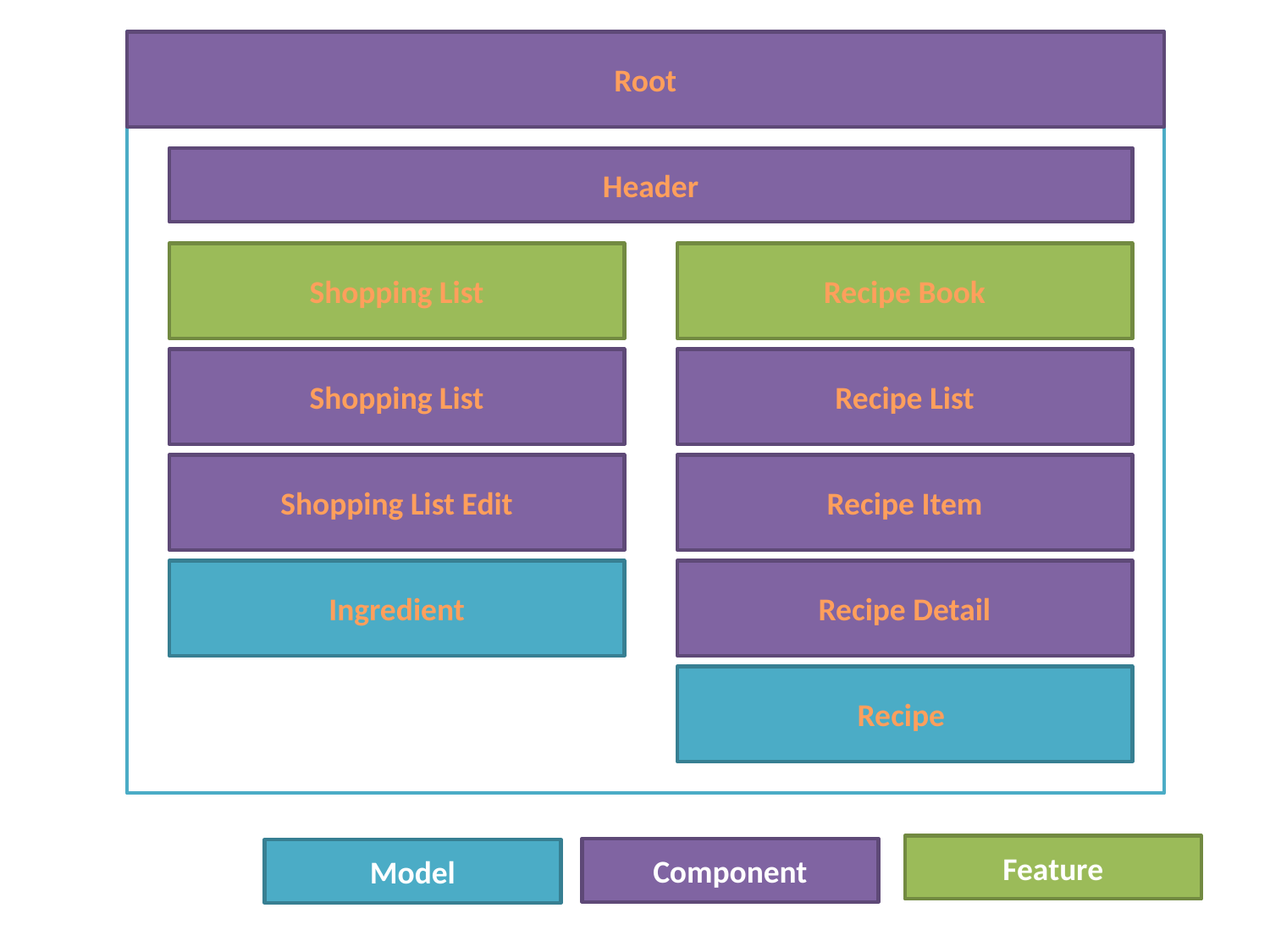

Root
Header
Shopping List
Recipe Book

Shopping List

Recipe List
Shopping List Edit
Recipe Item
Ingredient
Recipe Detail
Recipe
Feature
Component
Model